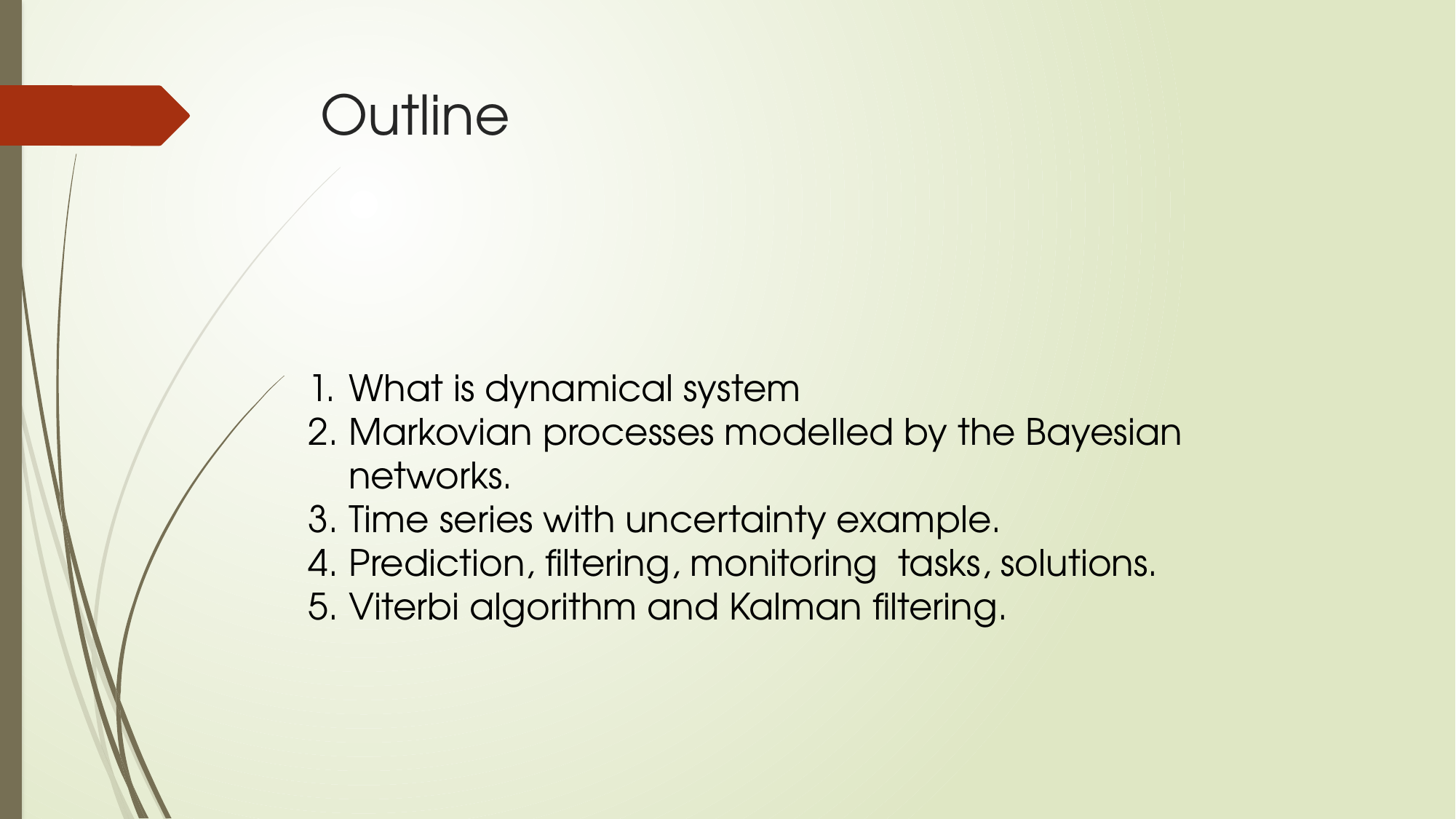

# Outline

What is dynamical system
Markovian processes modelled by the Bayesian networks.
Time series with uncertainty example.
Prediction, filtering, monitoring  tasks, solutions.
Viterbi algorithm and Kalman filtering.